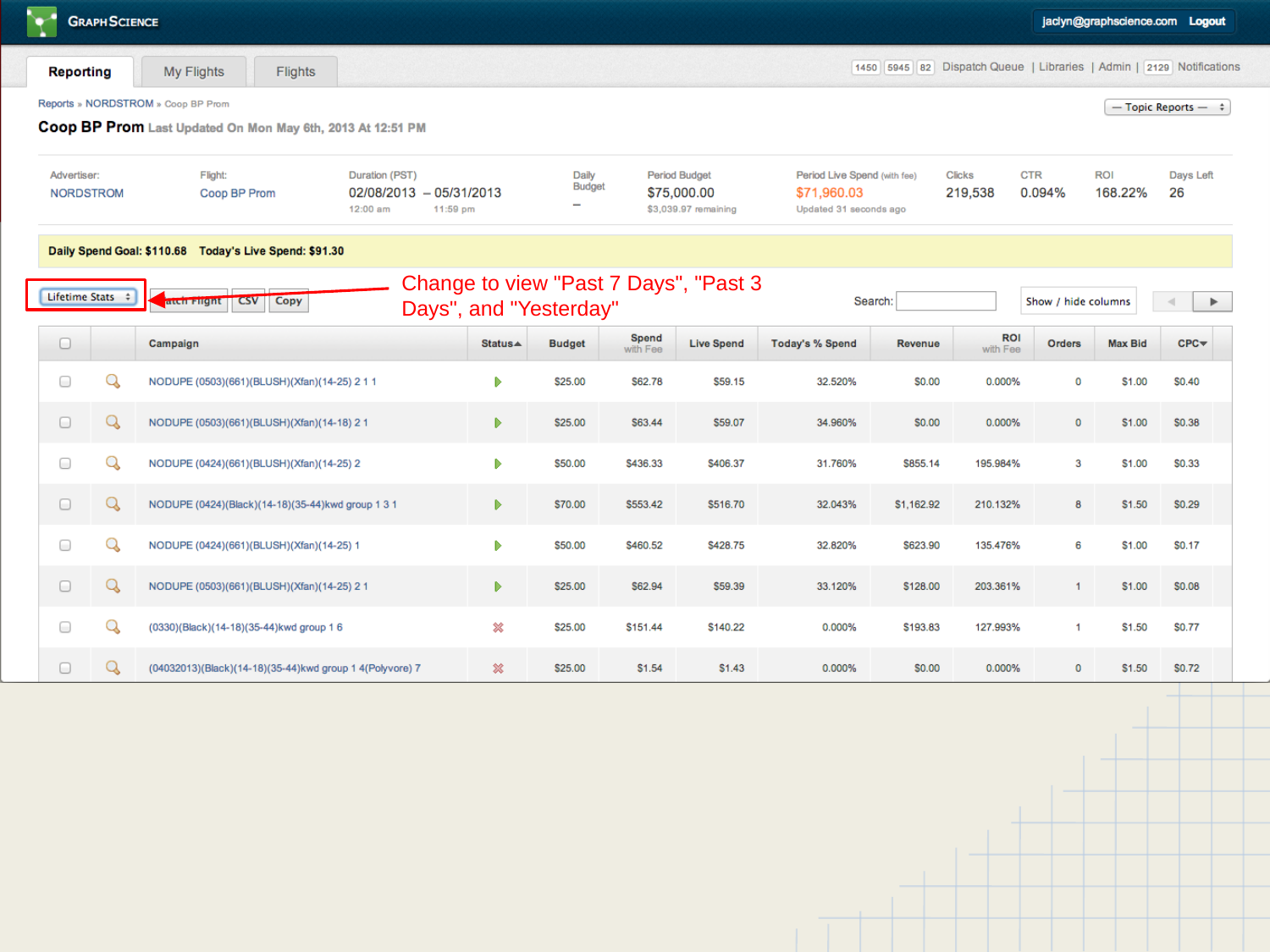

#

Change to view "Past 7 Days", "Past 3 Days", and "Yesterday"